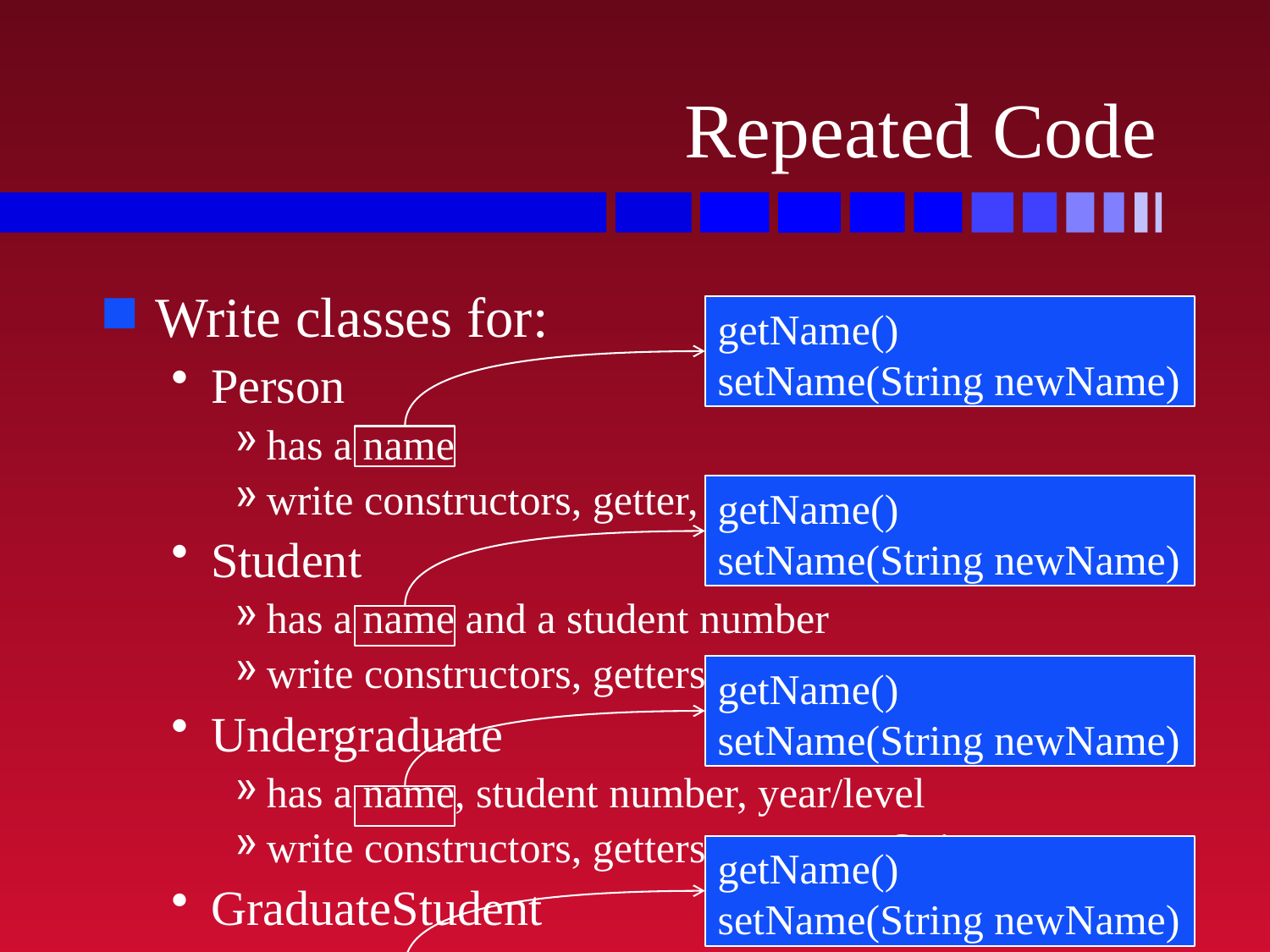

# Repeated Code
Write classes for:
Person
has a name
write constructors, getter, setter, toString, …
Student
has a name and a student number
write constructors, getters, setters, toString, …
Undergraduate
has a name, student number, year/level
write constructors, getters, setters, toString, …
GraduateStudent
getName()
setName(String newName)

getName()
setName(String newName)

getName()
setName(String newName)

getName()
setName(String newName)